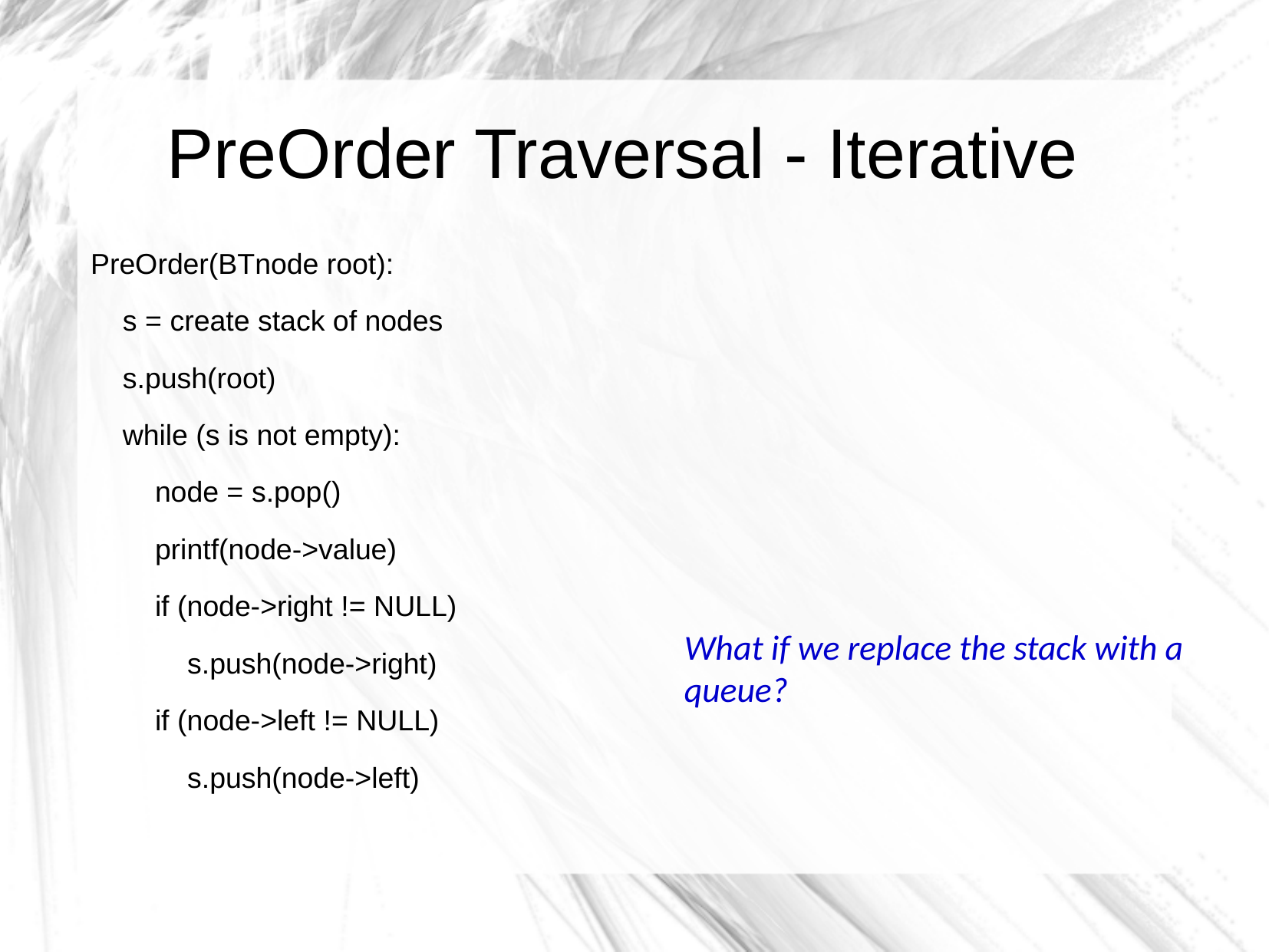

PreOrder Traversal - Iterative
PreOrder(BTnode root):
    s = create stack of nodes
    s.push(root)
    while (s is not empty):
        node = s.pop()
        printf(node->value)
        if (node->right != NULL)
            s.push(node->right)
        if (node->left != NULL)
            s.push(node->left)
What if we replace the stack with a queue?